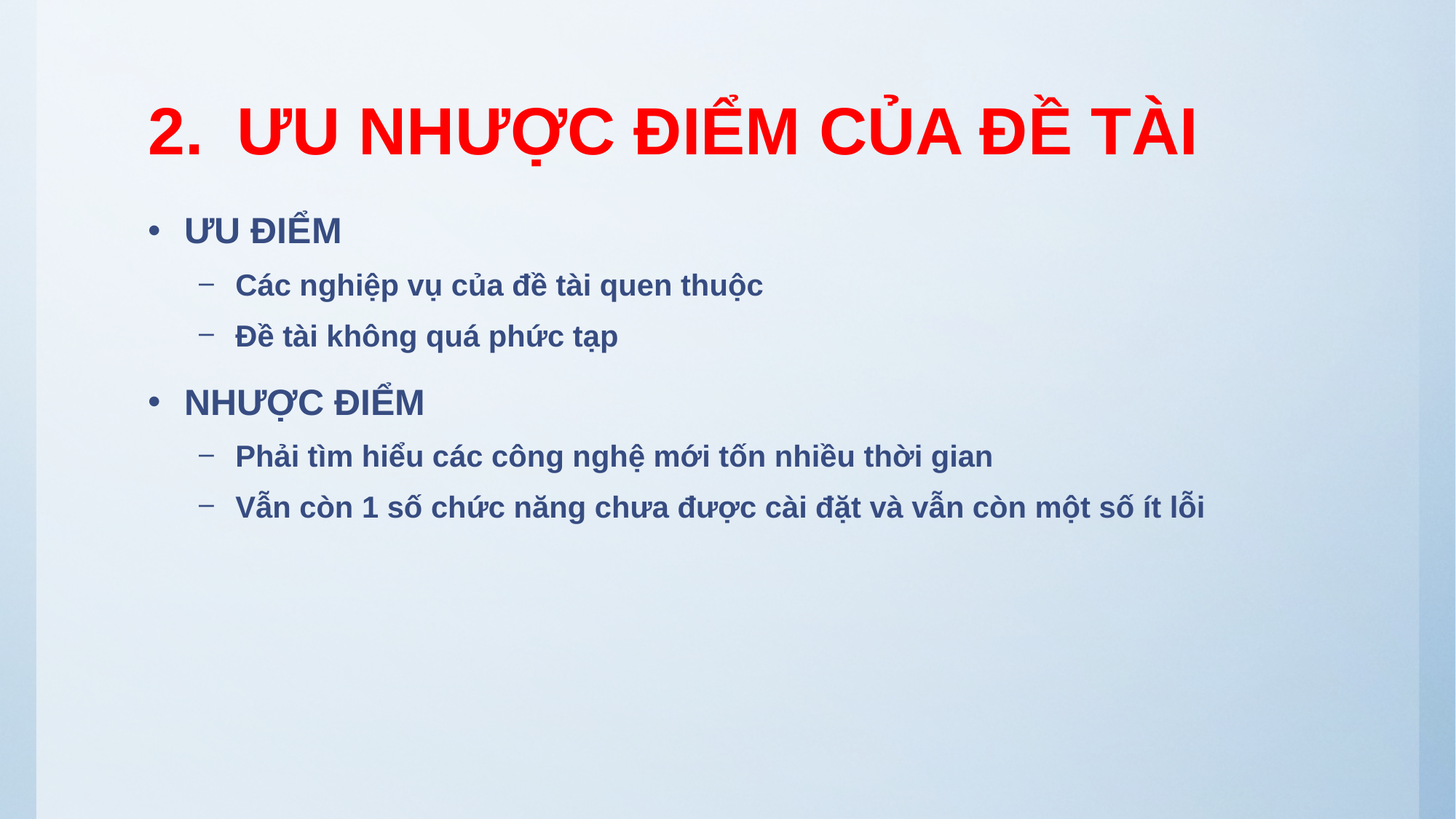

# ƯU NHƯỢC ĐIỂM CỦA ĐỀ TÀI
ƯU ĐIỂM
Các nghiệp vụ của đề tài quen thuộc
Đề tài không quá phức tạp
NHƯỢC ĐIỂM
Phải tìm hiểu các công nghệ mới tốn nhiều thời gian
Vẫn còn 1 số chức năng chưa được cài đặt và vẫn còn một số ít lỗi